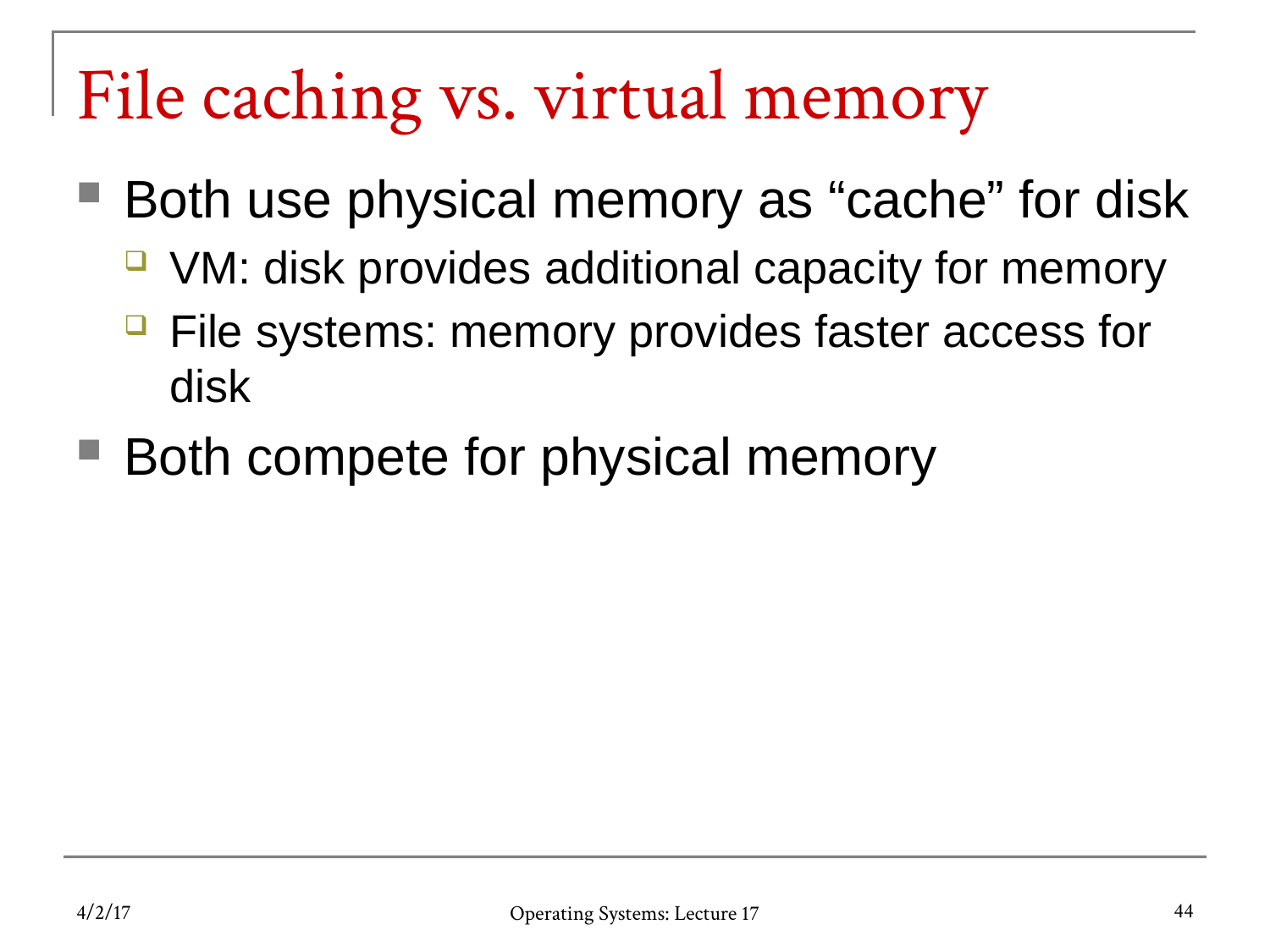

# File caching vs. virtual memory
Both use physical memory as “cache” for disk
VM: disk provides additional capacity for memory
File systems: memory provides faster access for disk
Both compete for physical memory
4/2/17
44
Operating Systems: Lecture 17